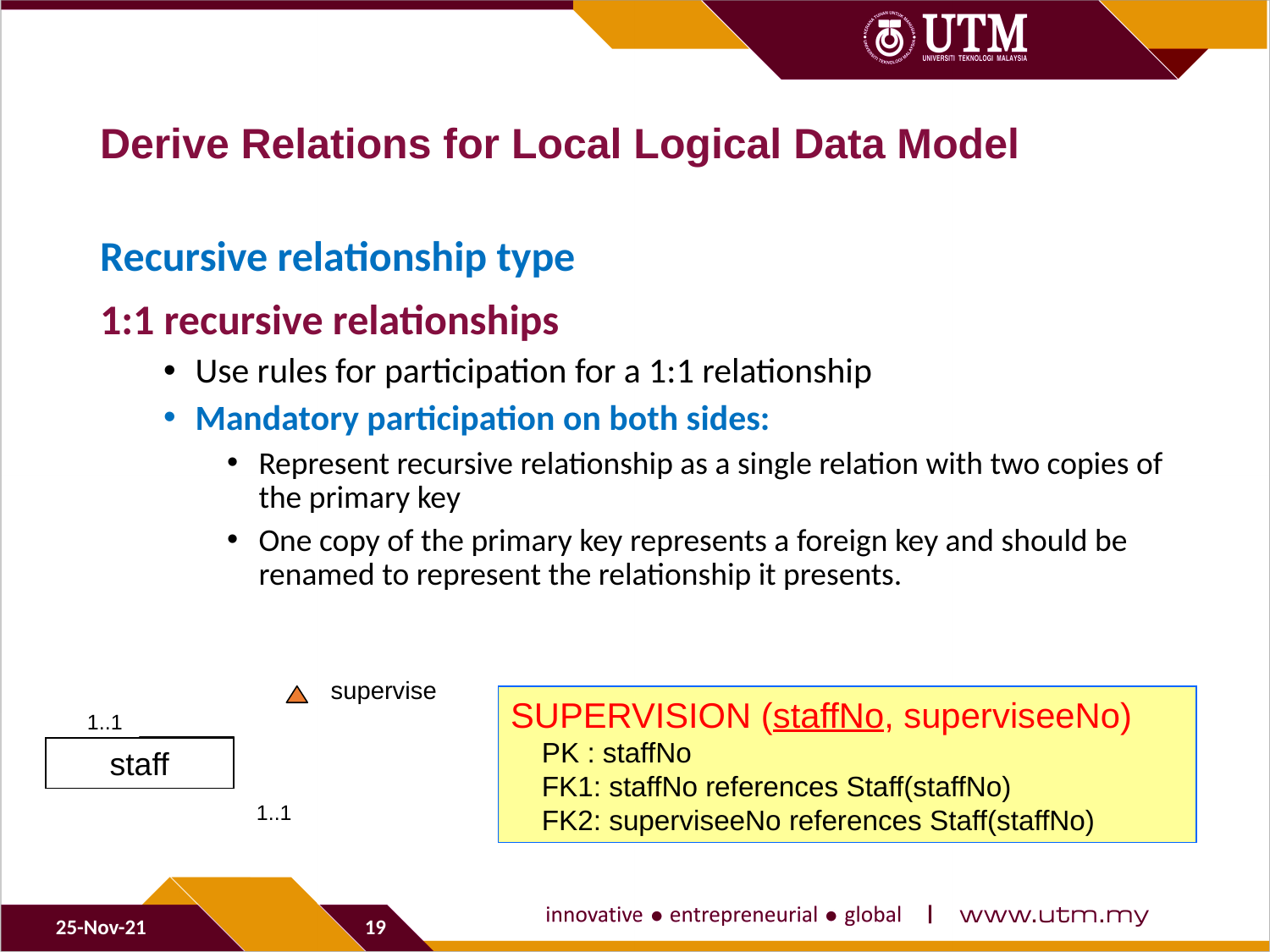

# Derive Relations for Local Logical Data Model
Recursive relationship type
1:1 recursive relationships
Use rules for participation for a 1:1 relationship
Mandatory participation on both sides:
Represent recursive relationship as a single relation with two copies of the primary key
One copy of the primary key represents a foreign key and should be renamed to represent the relationship it presents.

supervise

1..1
staff
1..1
SUPERVISION (staffNo, superviseeNo)
    PK : staffNo
    FK1: staffNo references Staff(staffNo)
    FK2: superviseeNo references Staff(staffNo)
25-Nov-21
19